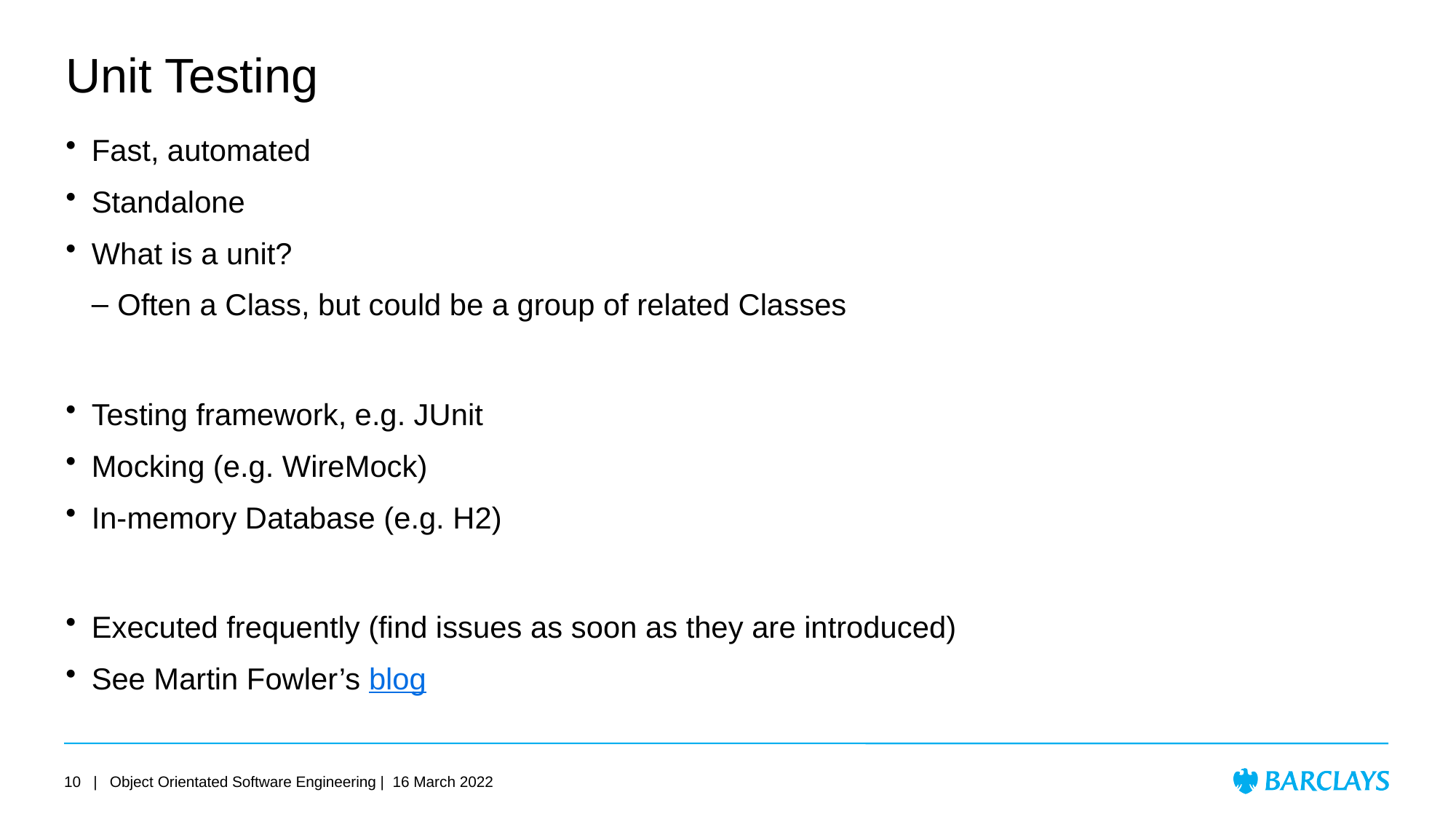

# Unit Testing
Fast, automated
Standalone
What is a unit?
Often a Class, but could be a group of related Classes

Testing framework, e.g. JUnit
Mocking (e.g. WireMock)
In-memory Database (e.g. H2)

Executed frequently (find issues as soon as they are introduced)
See Martin Fowler’s blog